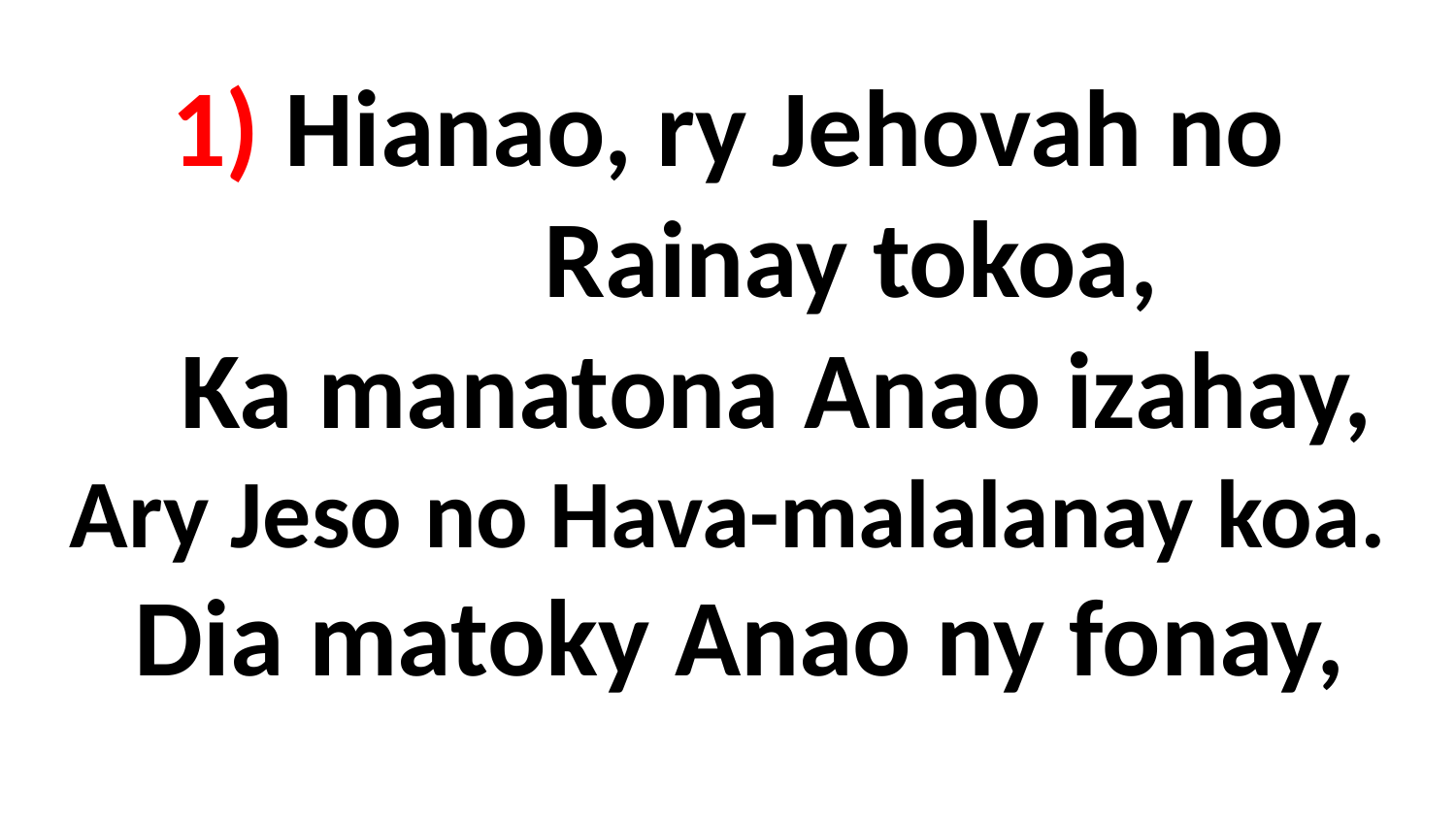

# 1) Hianao, ry Jehovah no Rainay tokoa, Ka manatona Anao izahay, Ary Jeso no Hava-malalanay koa. Dia matoky Anao ny fonay,